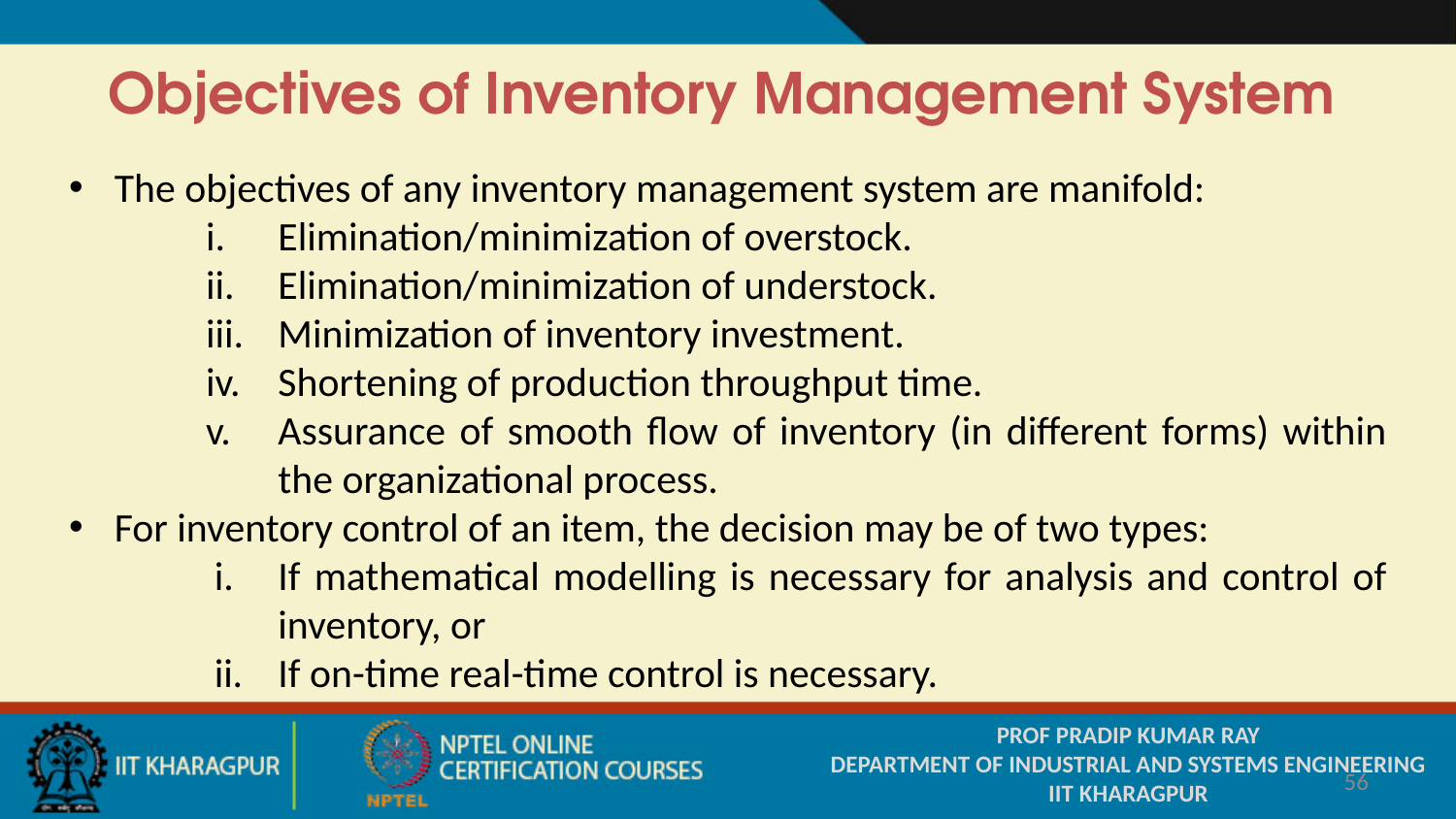

# Objectives of Inventory Management System
The objectives of any inventory management system are manifold:
Elimination/minimization of overstock.
Elimination/minimization of understock.
Minimization of inventory investment.
Shortening of production throughput time.
Assurance of smooth flow of inventory (in different forms) within the organizational process.
For inventory control of an item, the decision may be of two types:
If mathematical modelling is necessary for analysis and control of inventory, or
If on-time real-time control is necessary.
PROF PRADIP KUMAR RAY
DEPARTMENT OF INDUSTRIAL AND SYSTEMS ENGINEERING
IIT KHARAGPUR
56